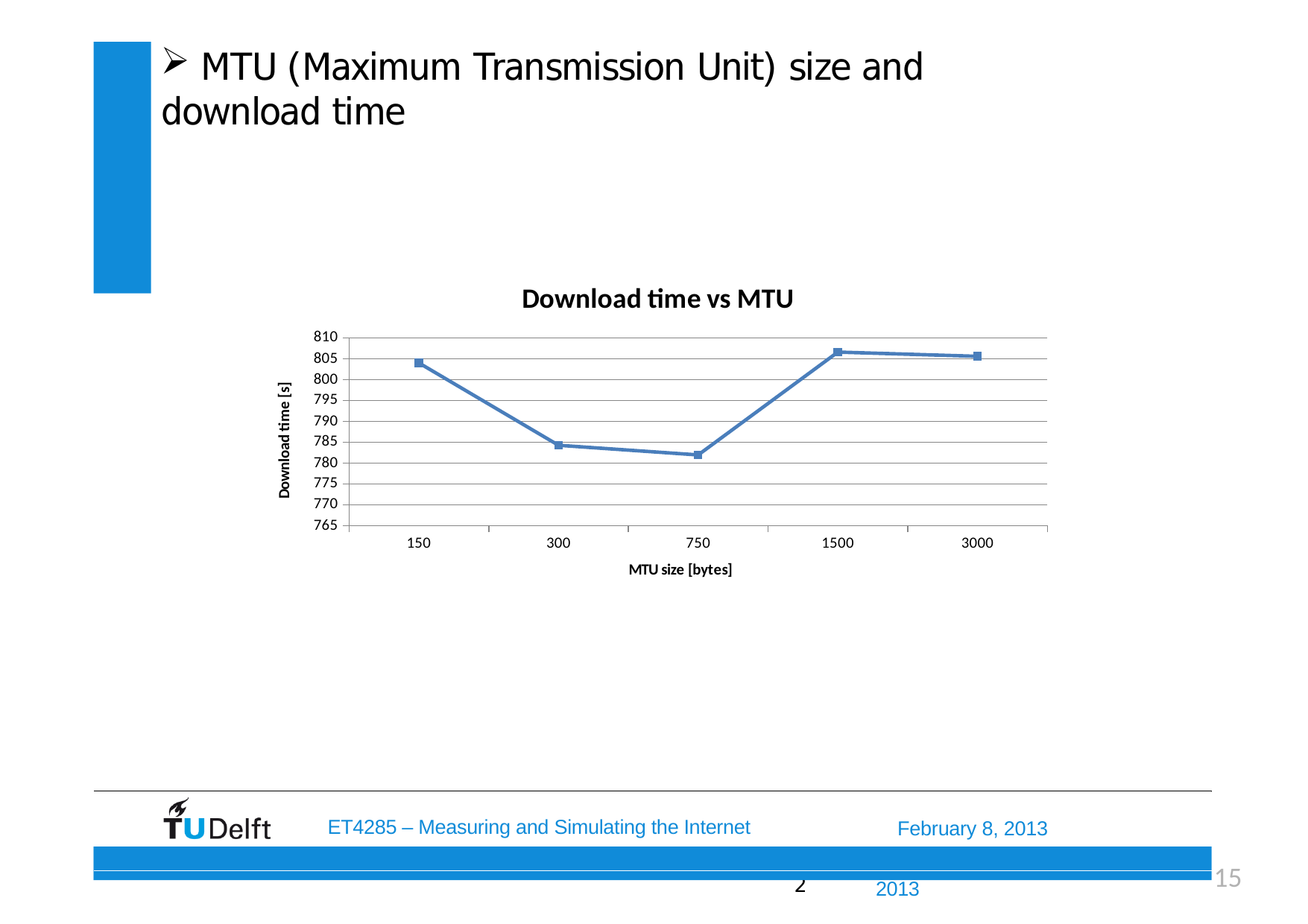

MTU (Maximum Transmission Unit) size and download time

### Chart: Download time vs MTU

| Category | Download time [s] |
|---|---|
| 150 | 804.0039050580001 |
| 300 | 784.259259939 |
| 750 | 781.953835011 |
| 1500 | 806.612405062 |
| 3000 | 805.5986068249999 |

Titel van de presentatie 	2
ET4285 – Measuring and Simulating the Internet

ET4169 - Microwaves, Radar and Remote Sensing	Nov 2012 - Jan 	2
2013
February 8, 2013

15